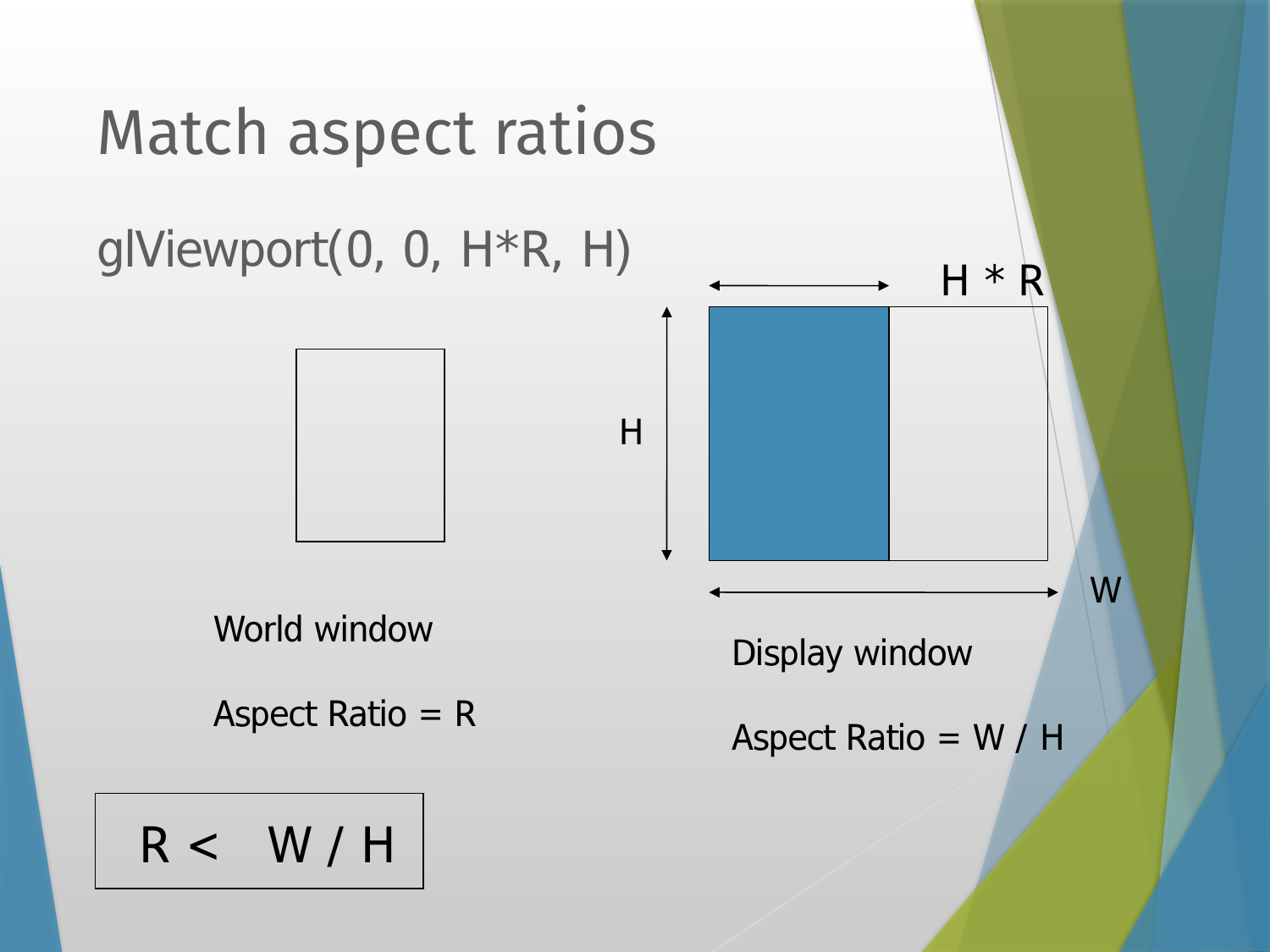

# Match aspect ratios
glViewport(0, 0, H*R, H)
 H * R

H
W

World window

Aspect Ratio = R
Display window

Aspect Ratio = W / H

R <   W / H
Instructor: Sabina Irum
31